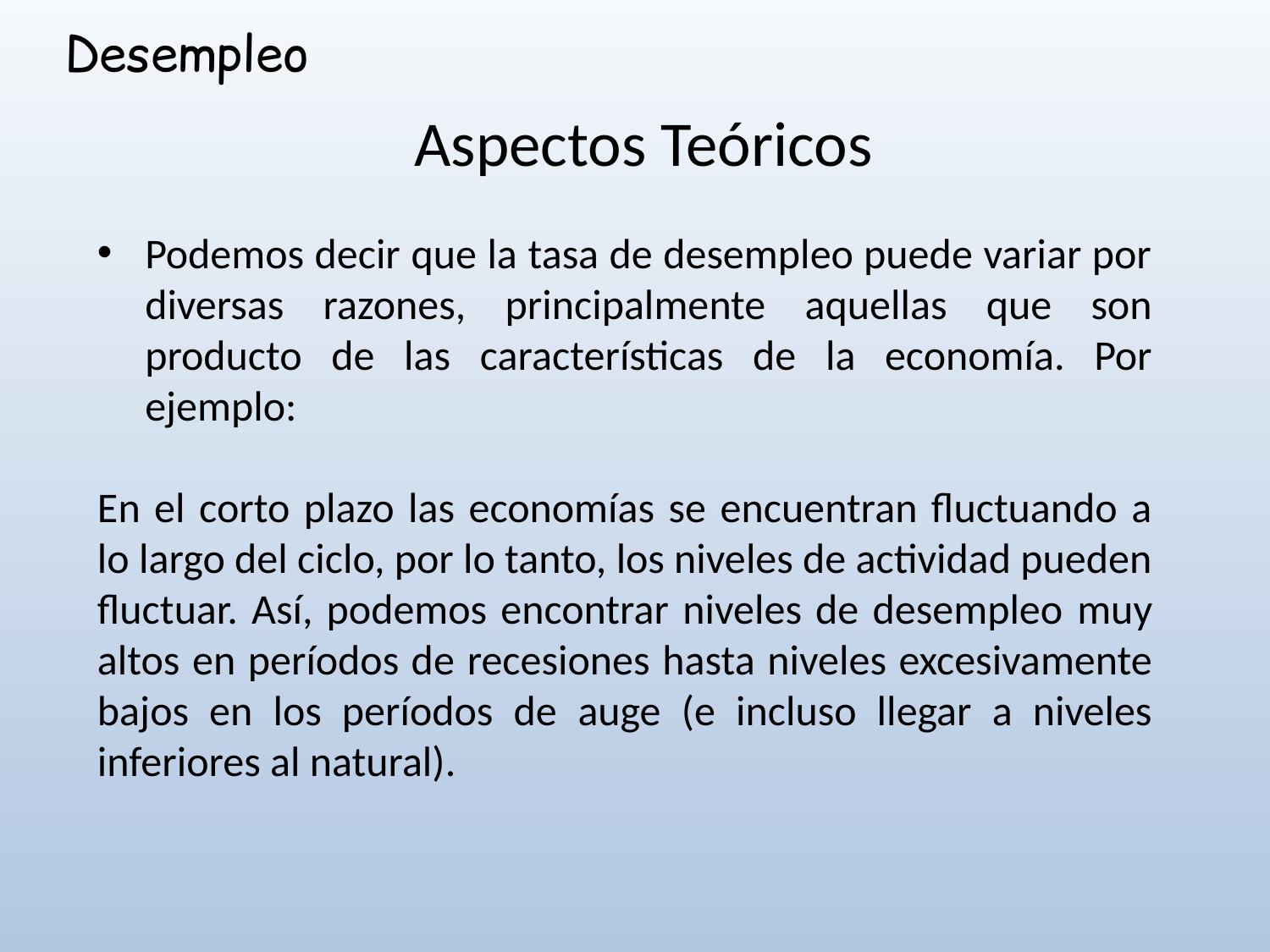

Desempleo
Aspectos Teóricos
Podemos decir que la tasa de desempleo puede variar por diversas razones, principalmente aquellas que son producto de las características de la economía. Por ejemplo:

En el corto plazo las economías se encuentran fluctuando a lo largo del ciclo, por lo tanto, los niveles de actividad pueden fluctuar. Así, podemos encontrar niveles de desempleo muy altos en períodos de recesiones hasta niveles excesivamente bajos en los períodos de auge (e incluso llegar a niveles inferiores al natural).